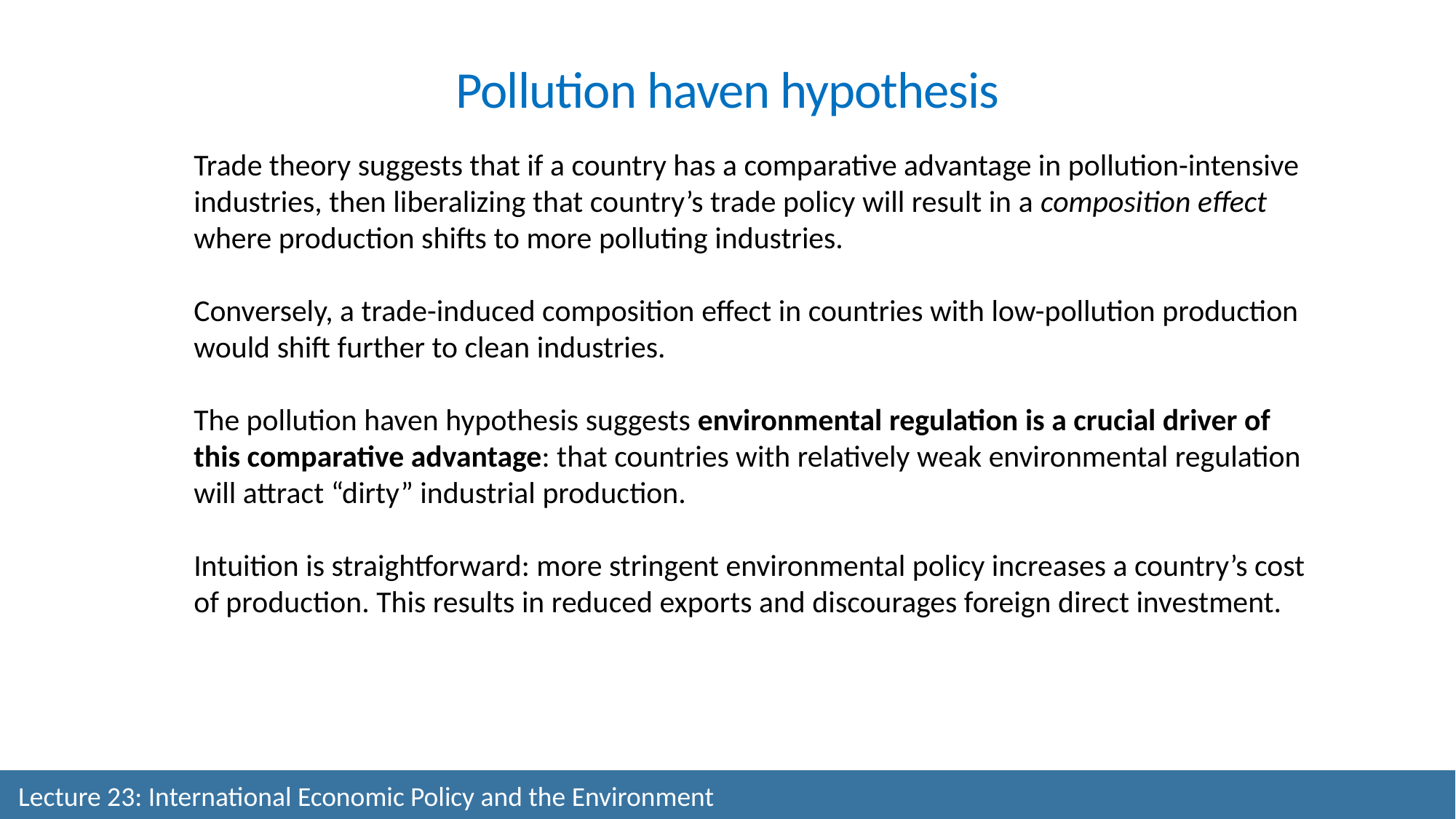

Pollution haven hypothesis

Trade theory suggests that if a country has a comparative advantage in pollution-intensive industries, then liberalizing that country’s trade policy will result in a composition effect where production shifts to more polluting industries.

Conversely, a trade-induced composition effect in countries with low-pollution production would shift further to clean industries.

The pollution haven hypothesis suggests environmental regulation is a crucial driver of this comparative advantage: that countries with relatively weak environmental regulation will attract “dirty” industrial production.

Intuition is straightforward: more stringent environmental policy increases a country’s cost of production. This results in reduced exports and discourages foreign direct investment.